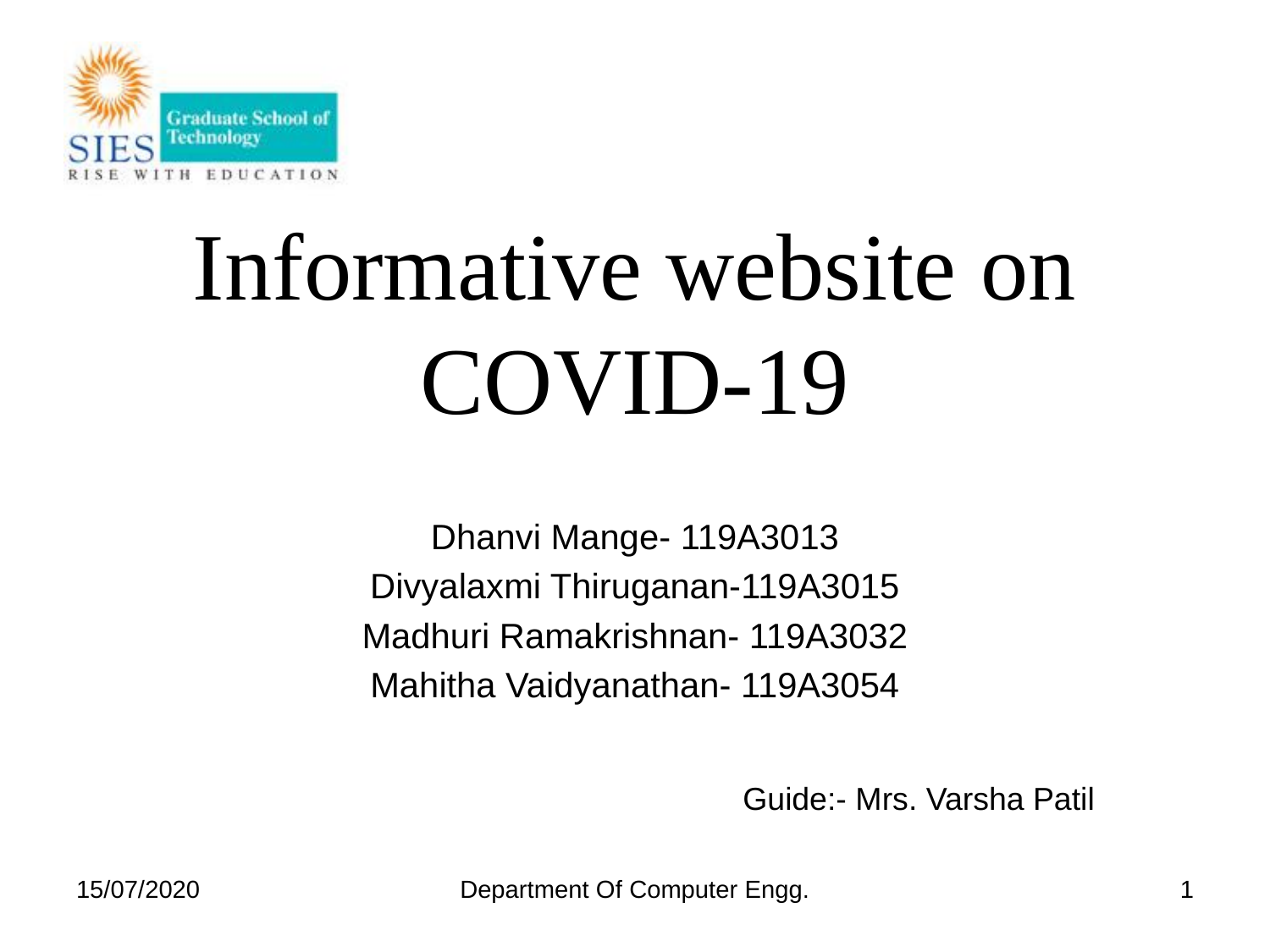

# Informative website on COVID-19

Dhanvi Mange- 119A3013
Divyalaxmi Thiruganan-119A3015
Madhuri Ramakrishnan- 119A3032
Mahitha Vaidyanathan- 119A3054

Guide:- Mrs. Varsha Patil
15/07/2020
Department Of Computer Engg.
1